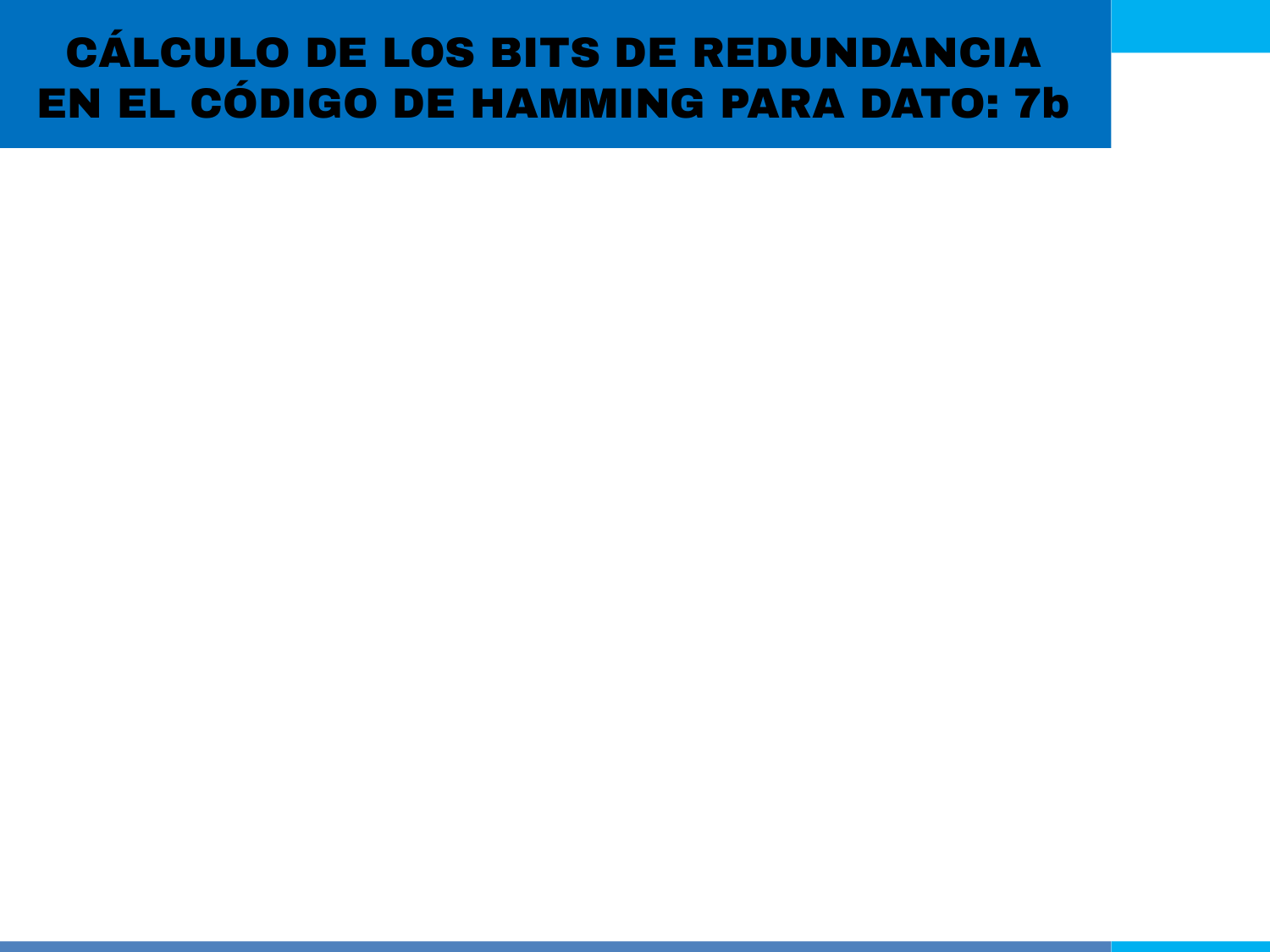

CÁLCULO DE LOS BITS DE REDUNDANCIA EN EL CÓDIGO DE HAMMING PARA DATO: 7b